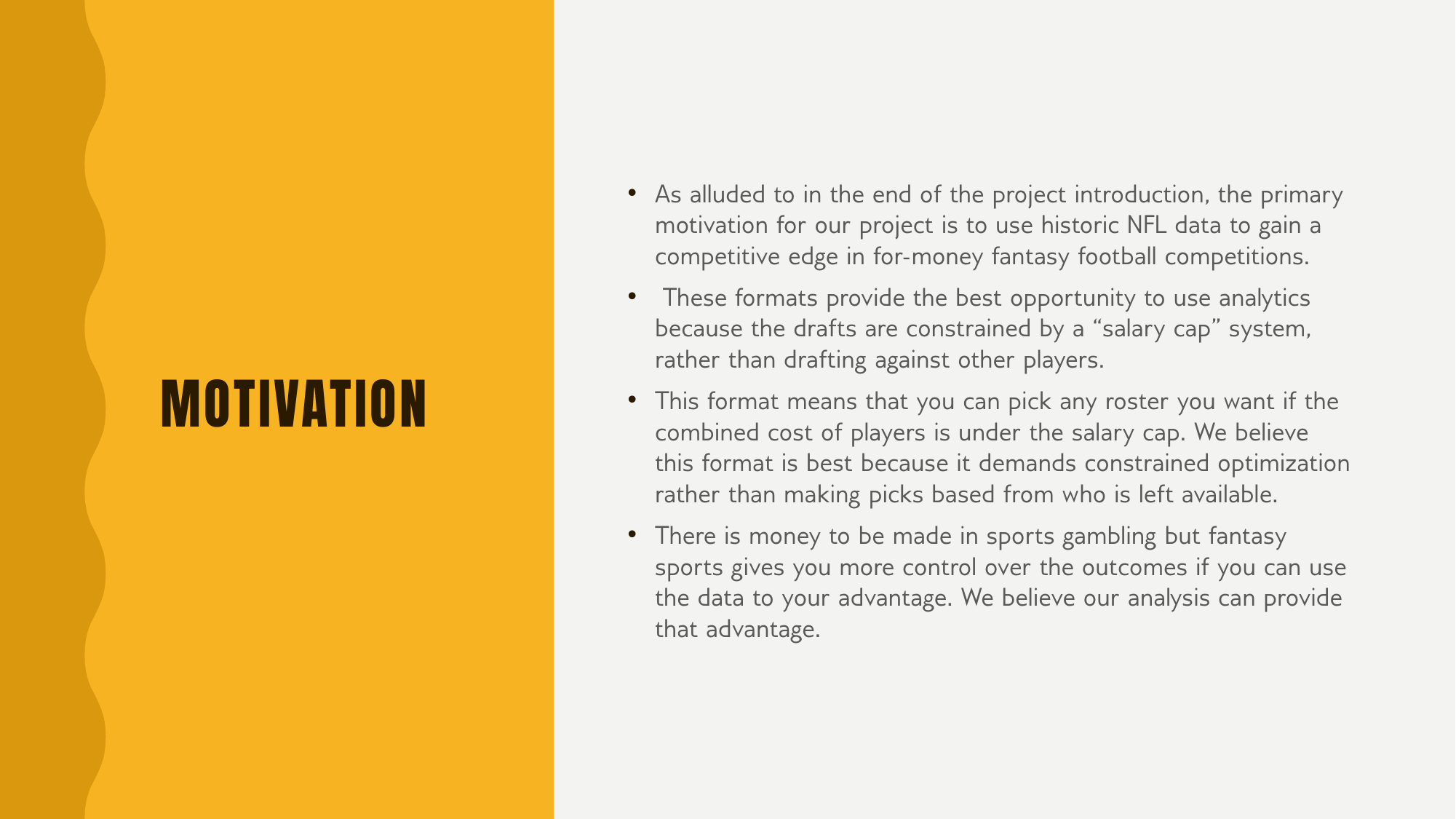

# Motivation
As alluded to in the end of the project introduction, the primary motivation for our project is to use historic NFL data to gain a competitive edge in for-money fantasy football competitions.
 These formats provide the best opportunity to use analytics because the drafts are constrained by a “salary cap” system, rather than drafting against other players.
This format means that you can pick any roster you want if the combined cost of players is under the salary cap. We believe this format is best because it demands constrained optimization rather than making picks based from who is left available.
There is money to be made in sports gambling but fantasy sports gives you more control over the outcomes if you can use the data to your advantage. We believe our analysis can provide that advantage.